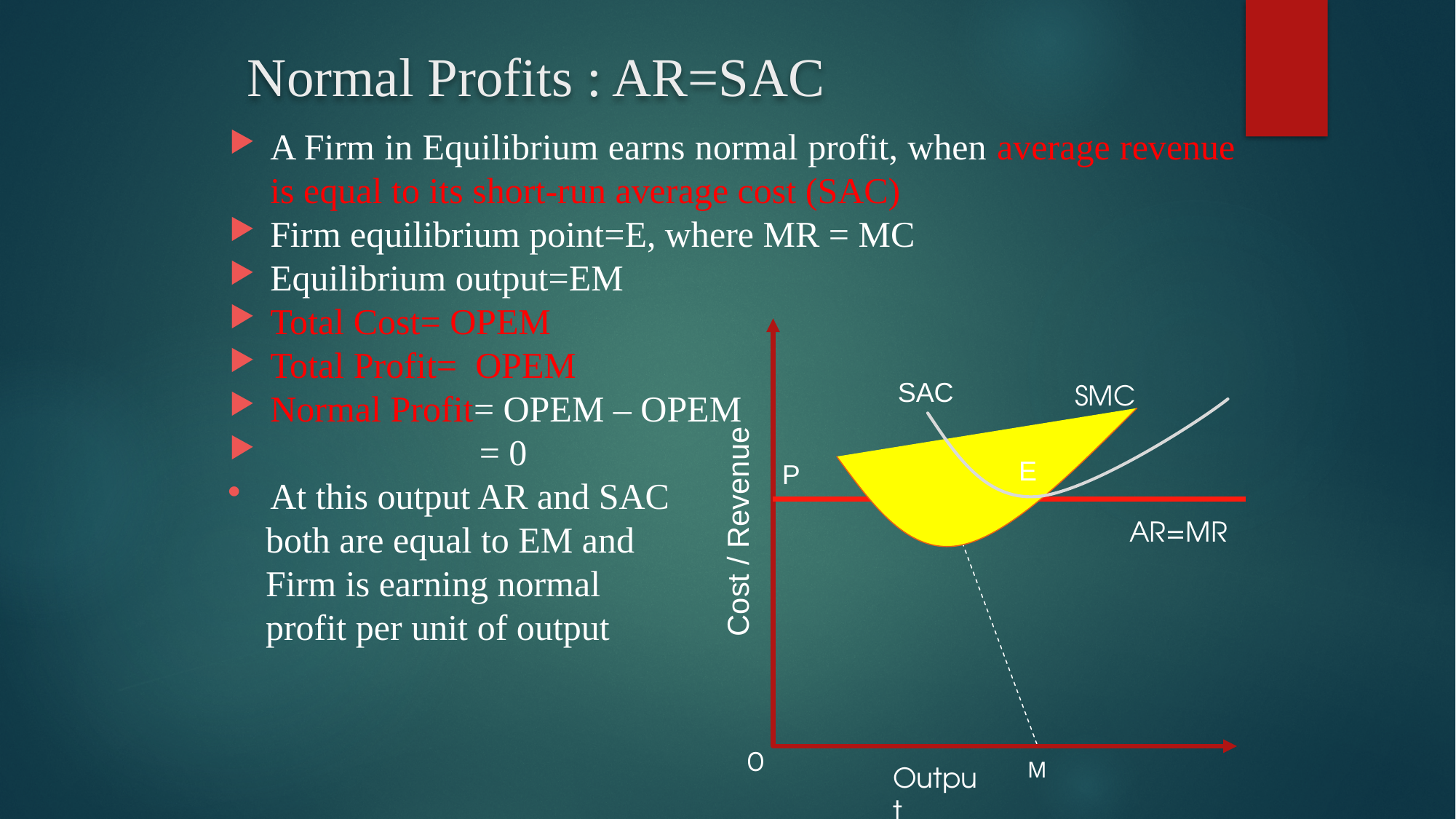

# Normal Profits : AR=SAC
A Firm in Equilibrium earns normal profit, when average revenue is equal to its short-run average cost (SAC)
Firm equilibrium point=E, where MR = MC
Equilibrium output=EM
Total Cost= OPEM
Total Profit=  OPEM
Normal Profit= OPEM – OPEM
                       = 0
At this output AR and SAC
    both are equal to EM and
    Firm is earning normal
    profit per unit of output

SMC
SAC

E
P

AR=MR
Cost / Revenue
O
Output
M